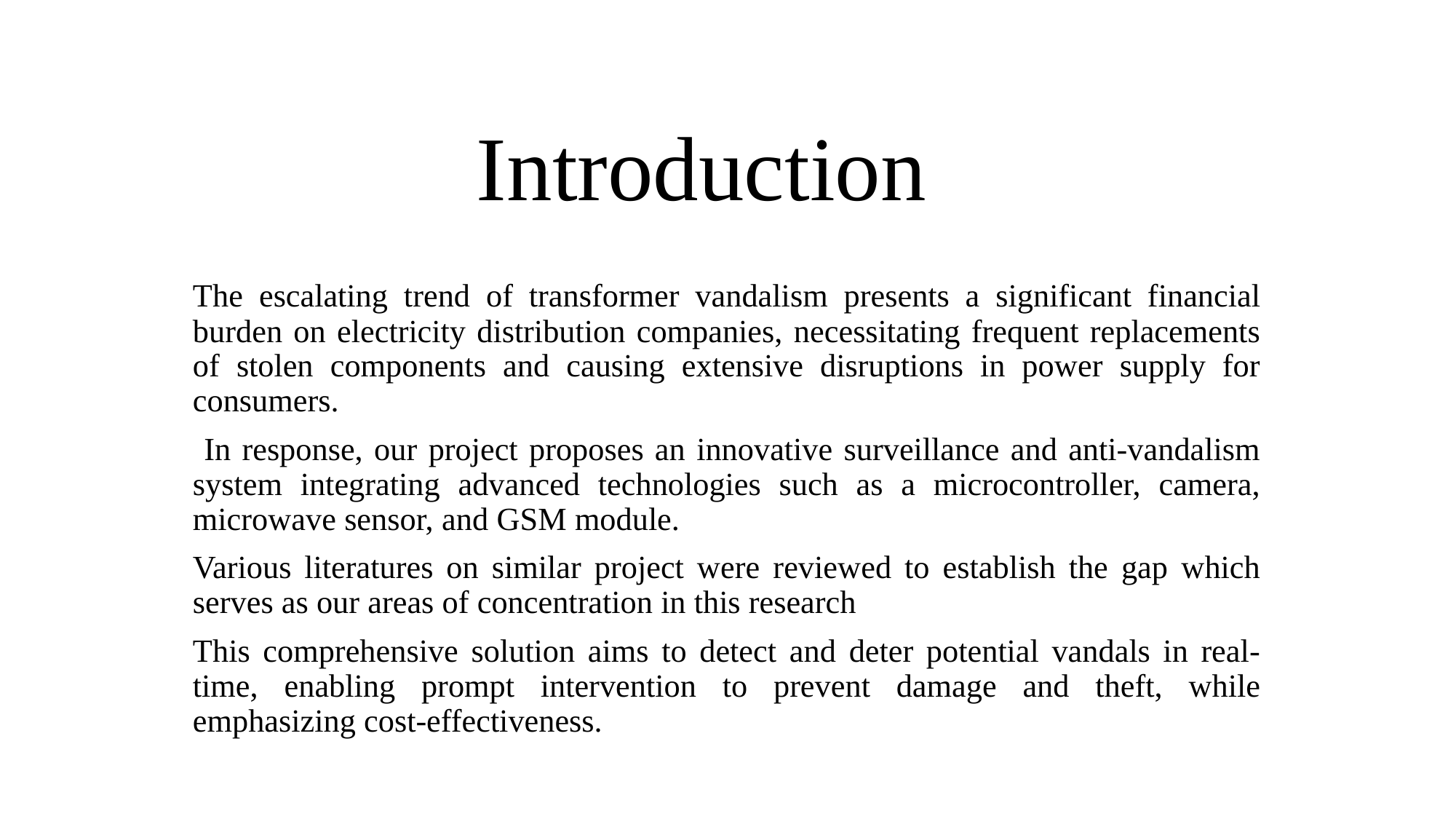

# Introduction

The escalating trend of transformer vandalism presents a significant financial burden on electricity distribution companies, necessitating frequent replacements of stolen components and causing extensive disruptions in power supply for consumers.
 In response, our project proposes an innovative surveillance and anti-vandalism system integrating advanced technologies such as a microcontroller, camera, microwave sensor, and GSM module.
Various literatures on similar project were reviewed to establish the gap which serves as our areas of concentration in this research
This comprehensive solution aims to detect and deter potential vandals in real-time, enabling prompt intervention to prevent damage and theft, while emphasizing cost-effectiveness.